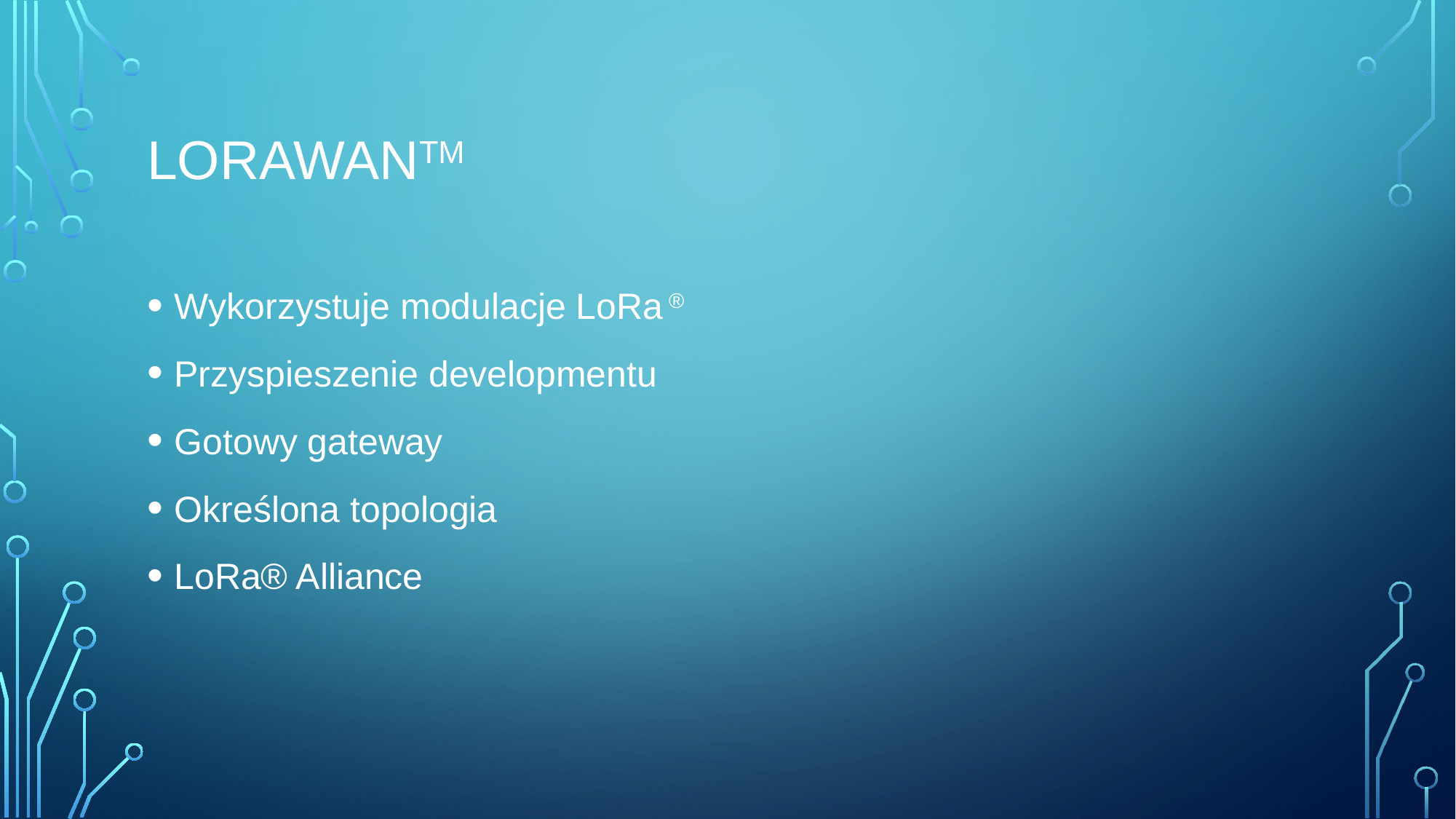

# LORAWANTM
Wykorzystuje modulacje LoRa ®
Przyspieszenie developmentu
Gotowy gateway
Określona topologia
LoRa® Alliance